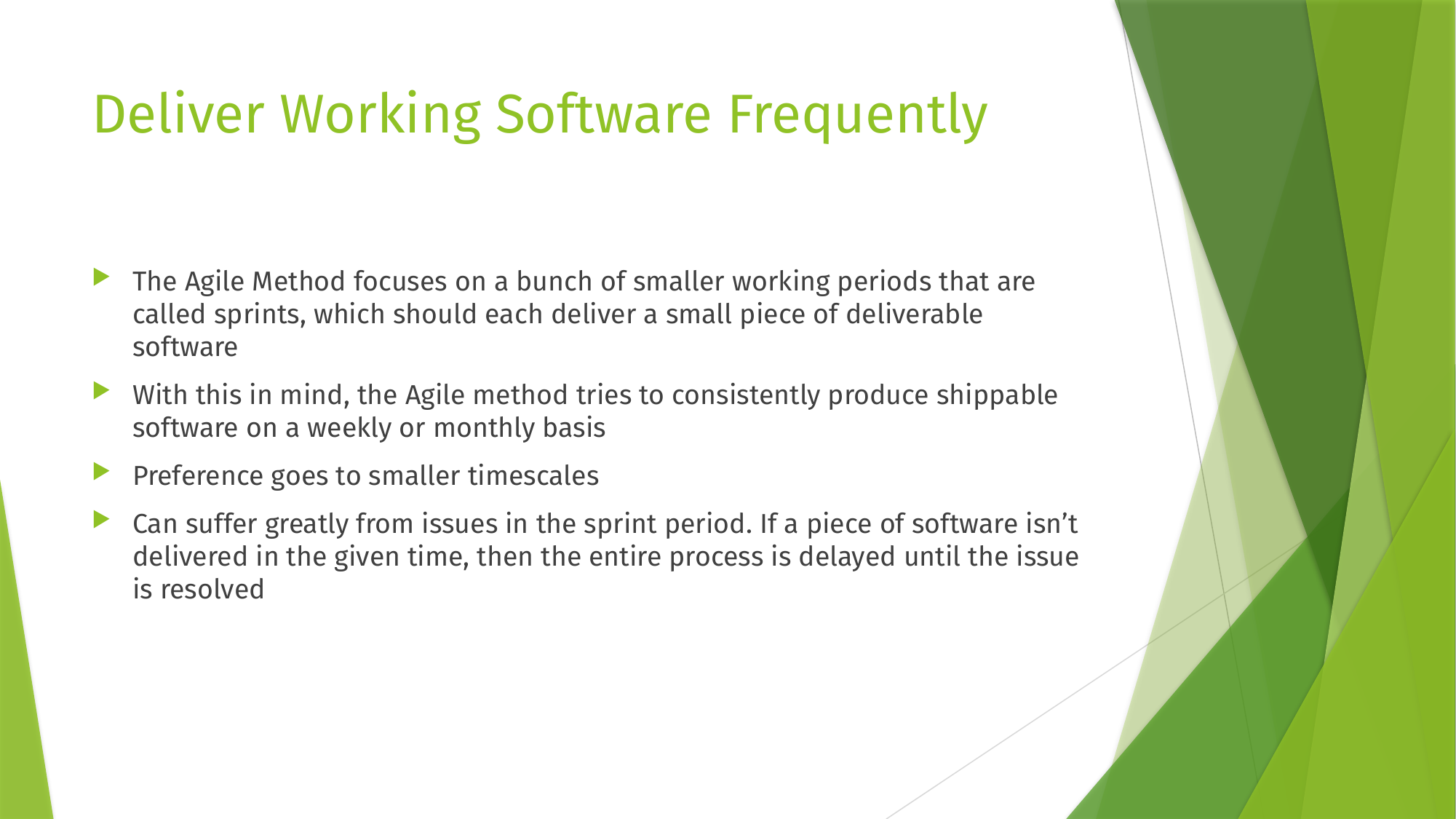

# Deliver Working Software Frequently
The Agile Method focuses on a bunch of smaller working periods that are called sprints, which should each deliver a small piece of deliverable software
With this in mind, the Agile method tries to consistently produce shippable software on a weekly or monthly basis
Preference goes to smaller timescales
Can suffer greatly from issues in the sprint period. If a piece of software isn’t delivered in the given time, then the entire process is delayed until the issue is resolved